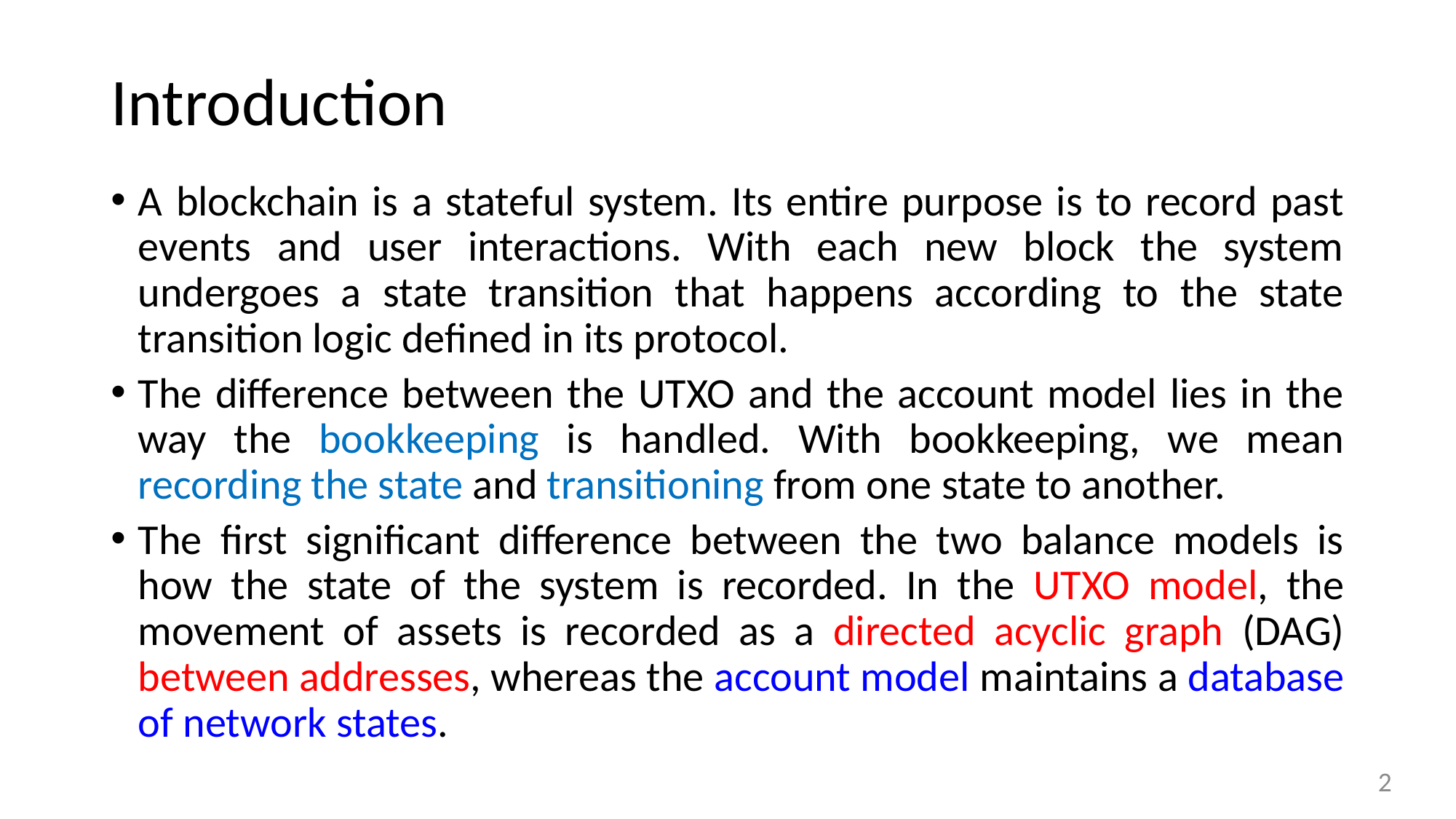

# Introduction
A blockchain is a stateful system. Its entire purpose is to record past events and user interactions. With each new block the system undergoes a state transition that happens according to the state transition logic defined in its protocol.
The difference between the UTXO and the account model lies in the way the bookkeeping is handled. With bookkeeping, we mean recording the state and transitioning from one state to another.
The first significant difference between the two balance models is how the state of the system is recorded. In the UTXO model, the movement of assets is recorded as a directed acyclic graph (DAG) between addresses, whereas the account model maintains a database of network states.
2